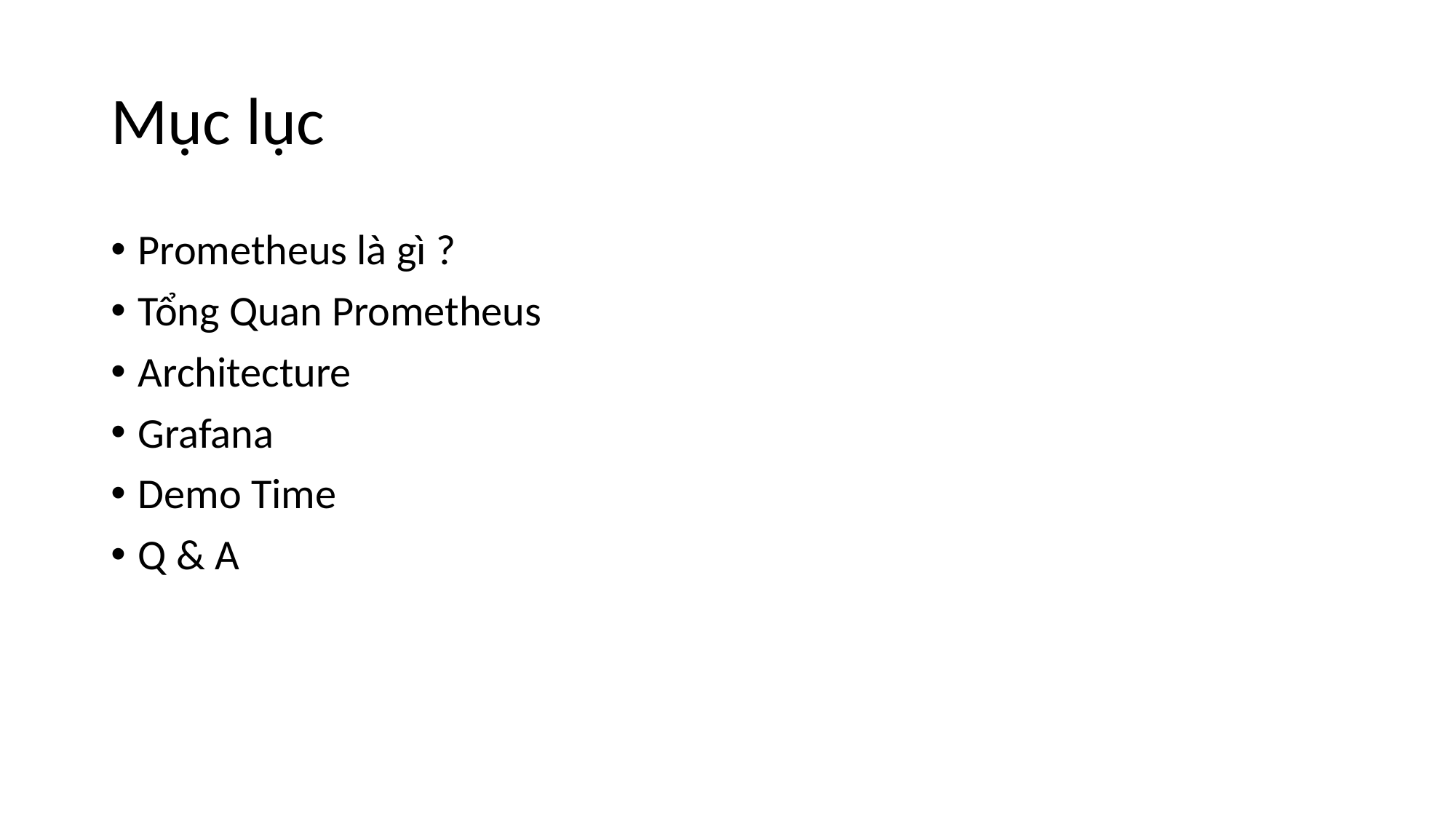

# Mục lục
Prometheus là gì ?
Tổng Quan Prometheus
Architecture
Grafana
Demo Time
Q & A